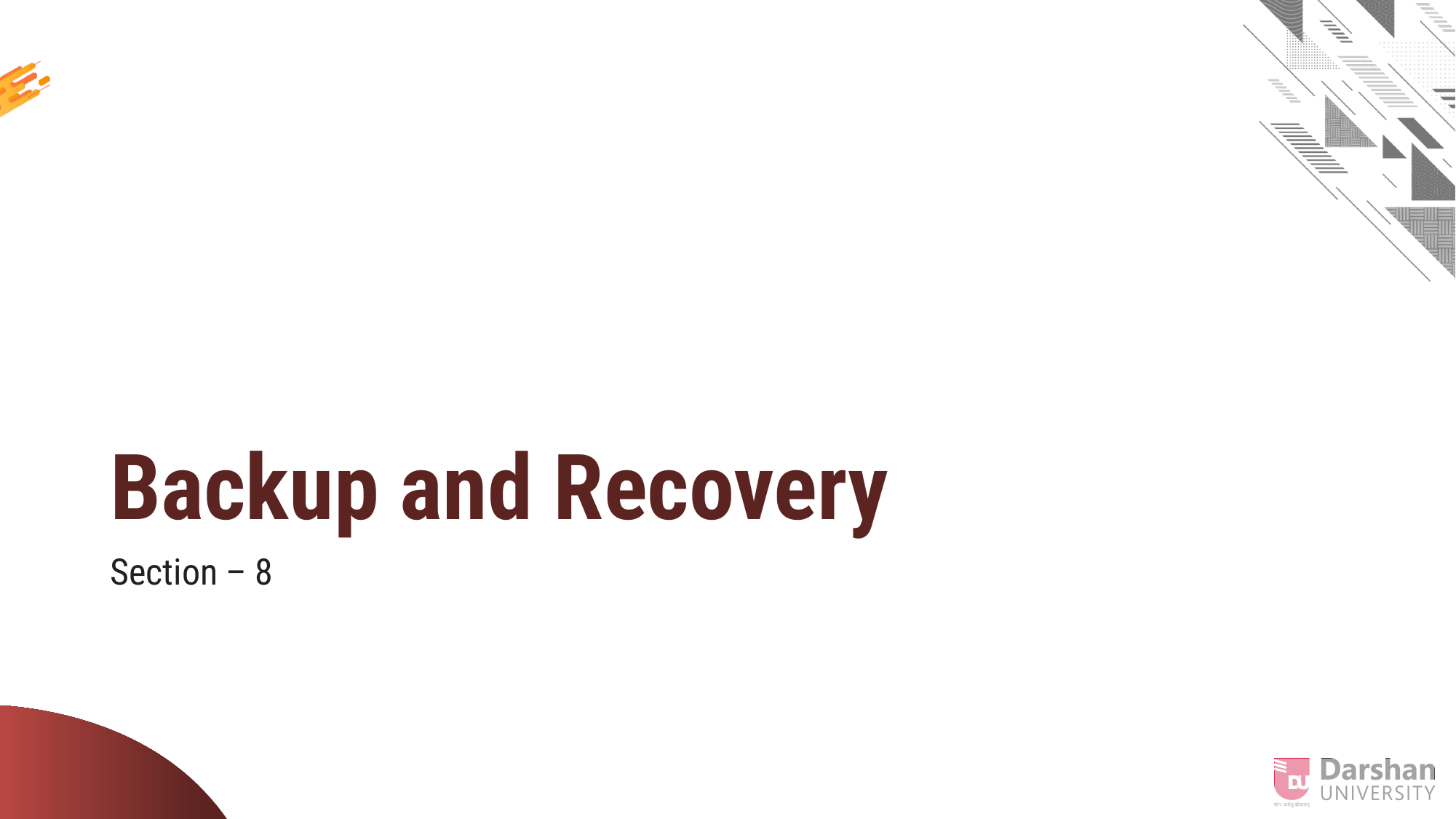

# Backup and Recovery
Section – 8